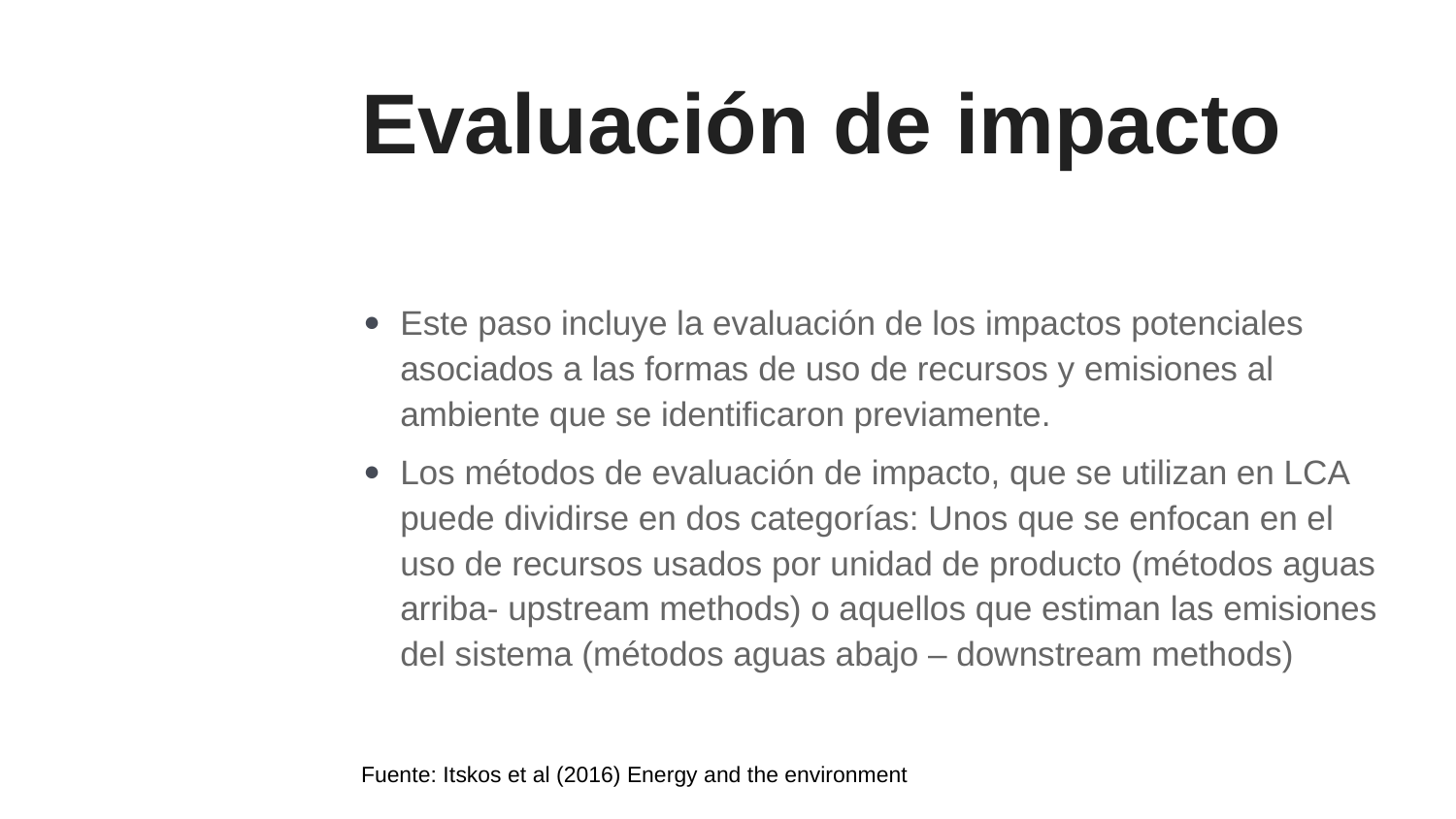

# Evaluación de impacto
Este paso incluye la evaluación de los impactos potenciales asociados a las formas de uso de recursos y emisiones al ambiente que se identificaron previamente.
Los métodos de evaluación de impacto, que se utilizan en LCA puede dividirse en dos categorías: Unos que se enfocan en el uso de recursos usados por unidad de producto (métodos aguas arriba- upstream methods) o aquellos que estiman las emisiones del sistema (métodos aguas abajo – downstream methods)
Fuente: Itskos et al (2016) Energy and the environment